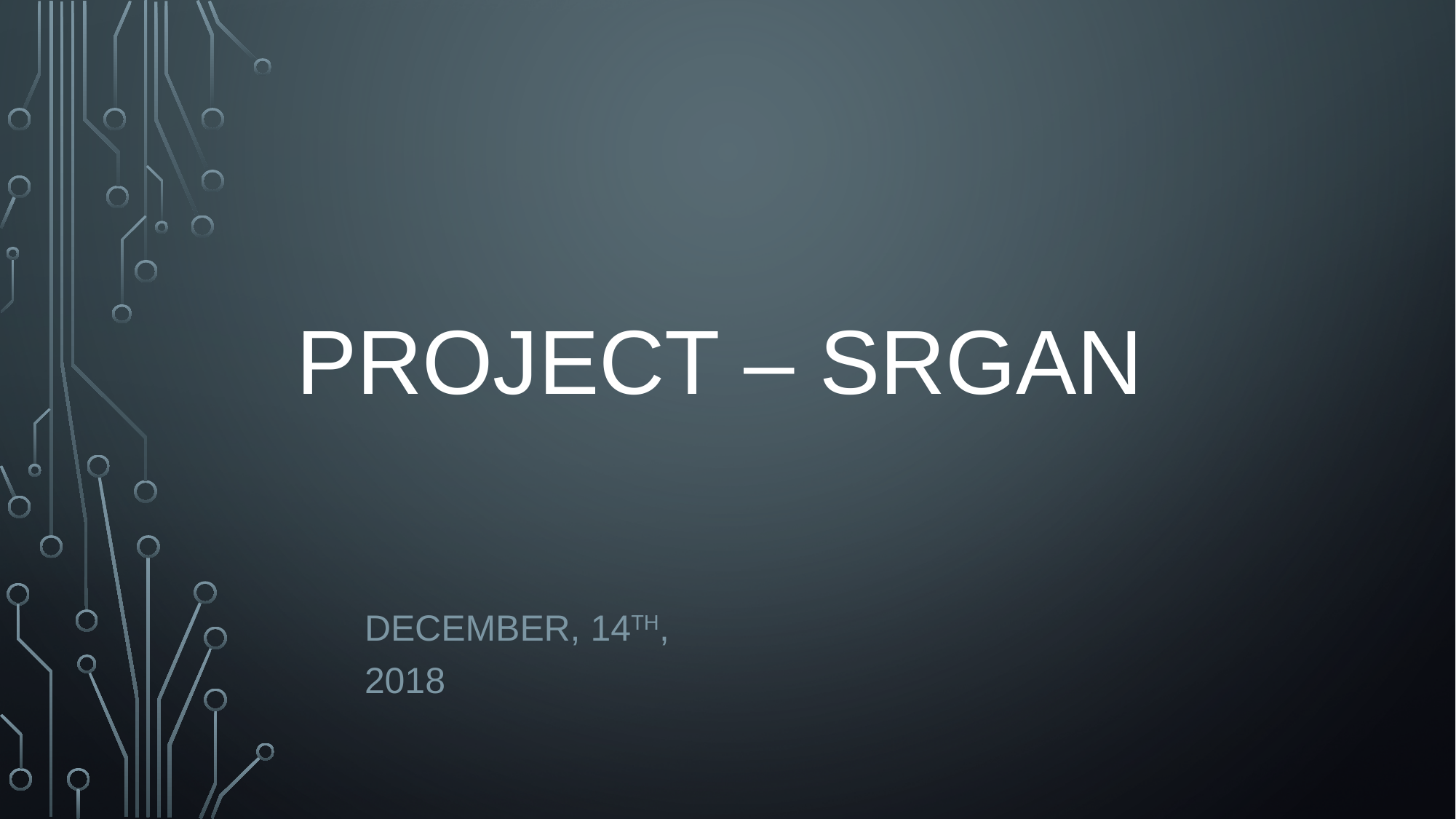

# Project – Srgan
December, 14th, 2018